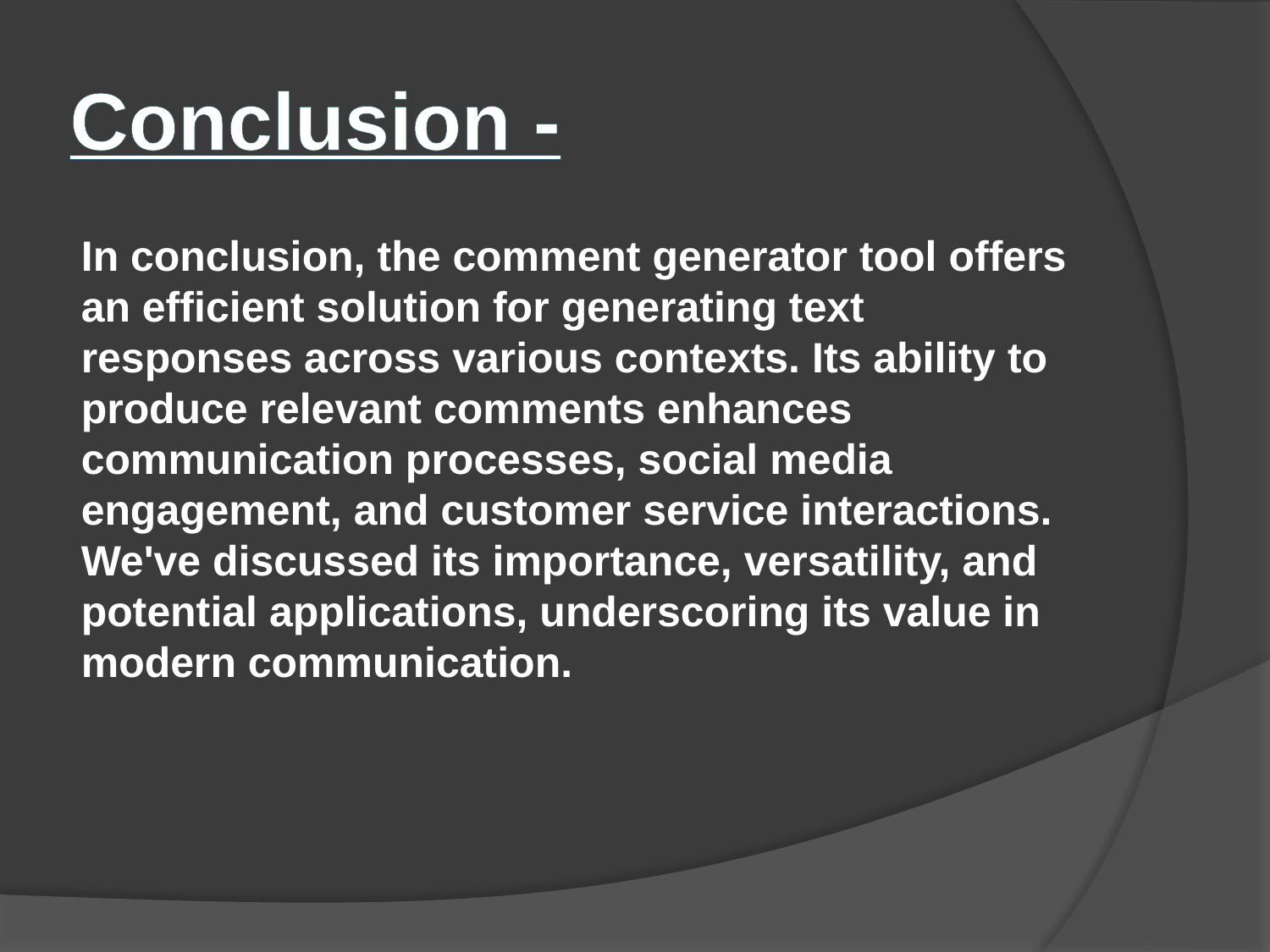

# Conclusion -
In conclusion, the comment generator tool offers an efficient solution for generating text responses across various contexts. Its ability to produce relevant comments enhances communication processes, social media engagement, and customer service interactions. We've discussed its importance, versatility, and potential applications, underscoring its value in modern communication.